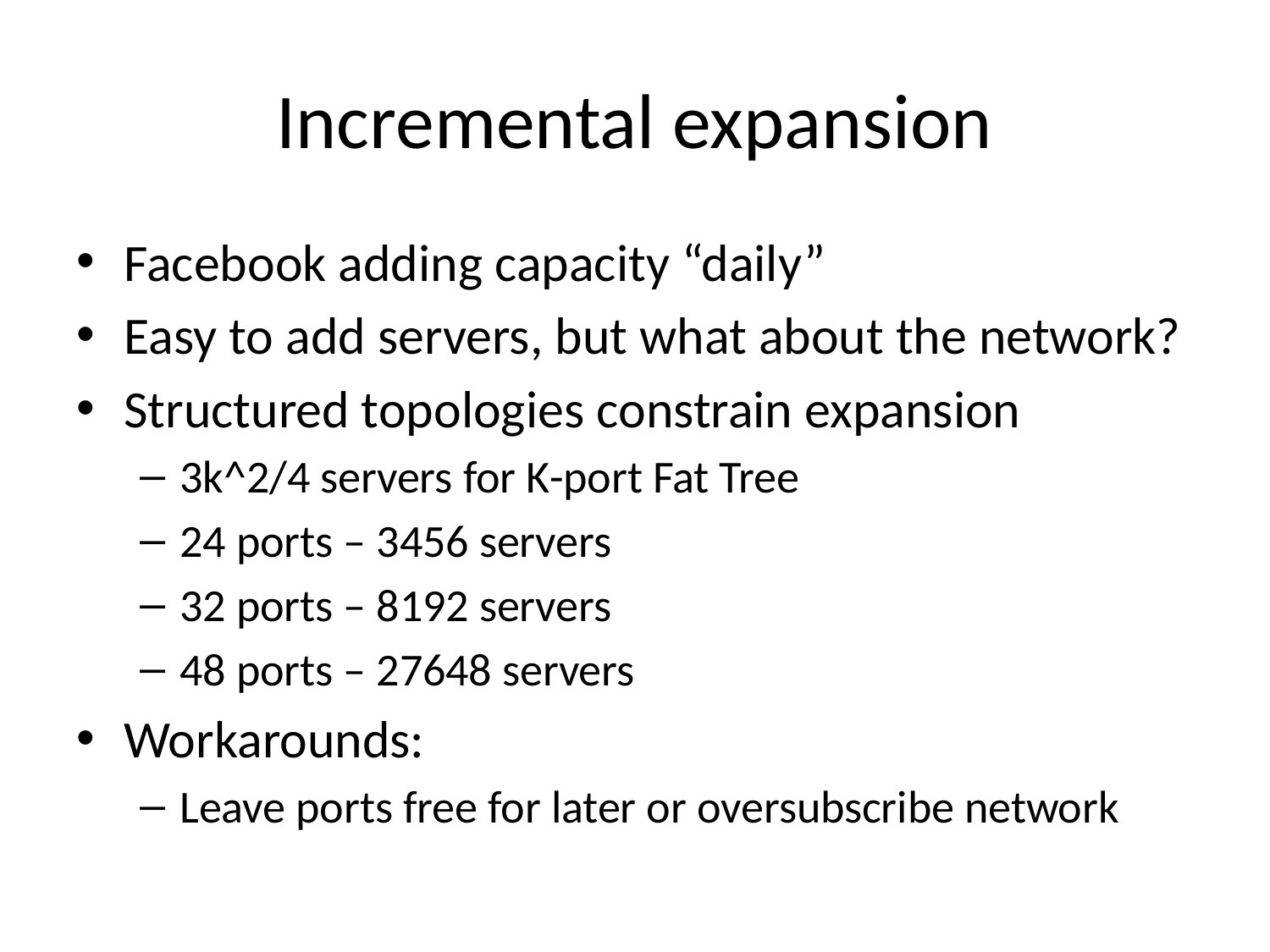

# Incremental expansion
Facebook adding capacity “daily”
Easy to add servers, but what about the network?
Structured topologies constrain expansion
3k^2/4 servers for K-port Fat Tree
24 ports – 3456 servers
32 ports – 8192 servers
48 ports – 27648 servers
Workarounds:
Leave ports free for later or oversubscribe network